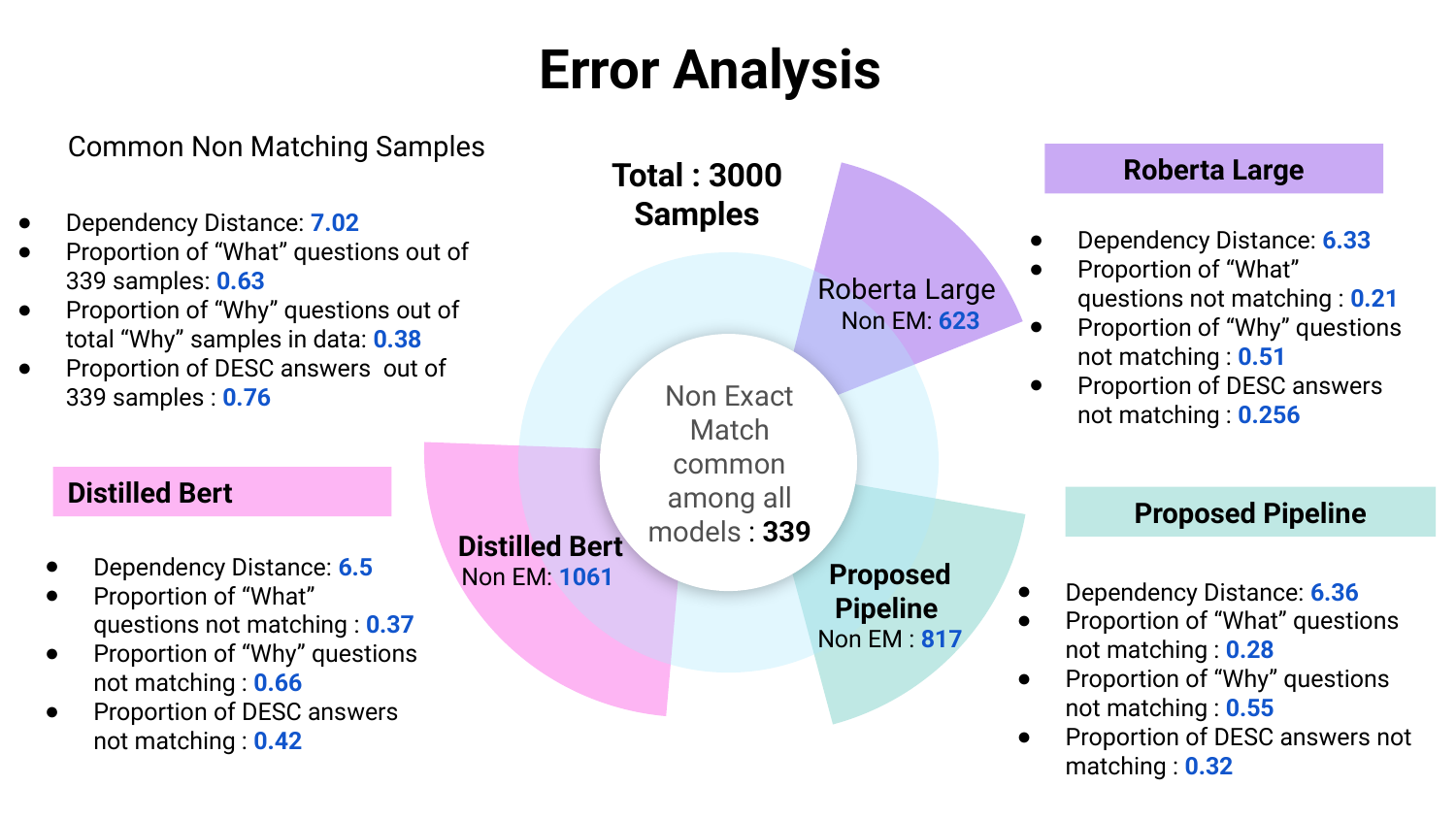

# Error Analysis
Common Non Matching Samples
Dependency Distance: 7.02
Proportion of “What” questions out of 339 samples: 0.63
Proportion of “Why” questions out of total “Why” samples in data: 0.38
Proportion of DESC answers  out of 339 samples : 0.76
Total : 3000 Samples
Roberta Large

Dependency Distance: 6.33
Proportion of “What” questions not matching : 0.21
Proportion of “Why” questions not matching : 0.51
Proportion of DESC answers not matching : 0.256

Roberta Large
Non EM: 623
Non Exact Match common among all models : 339
Distilled Bert
Proposed Pipeline
Dependency Distance: 6.36
Proportion of “What” questions not matching : 0.28
Proportion of “Why” questions not matching : 0.55
Proportion of DESC answers not matching : 0.32
Distilled Bert
Non EM: 1061
Dependency Distance: 6.5
Proportion of “What” questions not matching : 0.37
Proportion of “Why” questions not matching : 0.66
Proportion of DESC answers not matching : 0.42

Proposed Pipeline
Non EM : 817